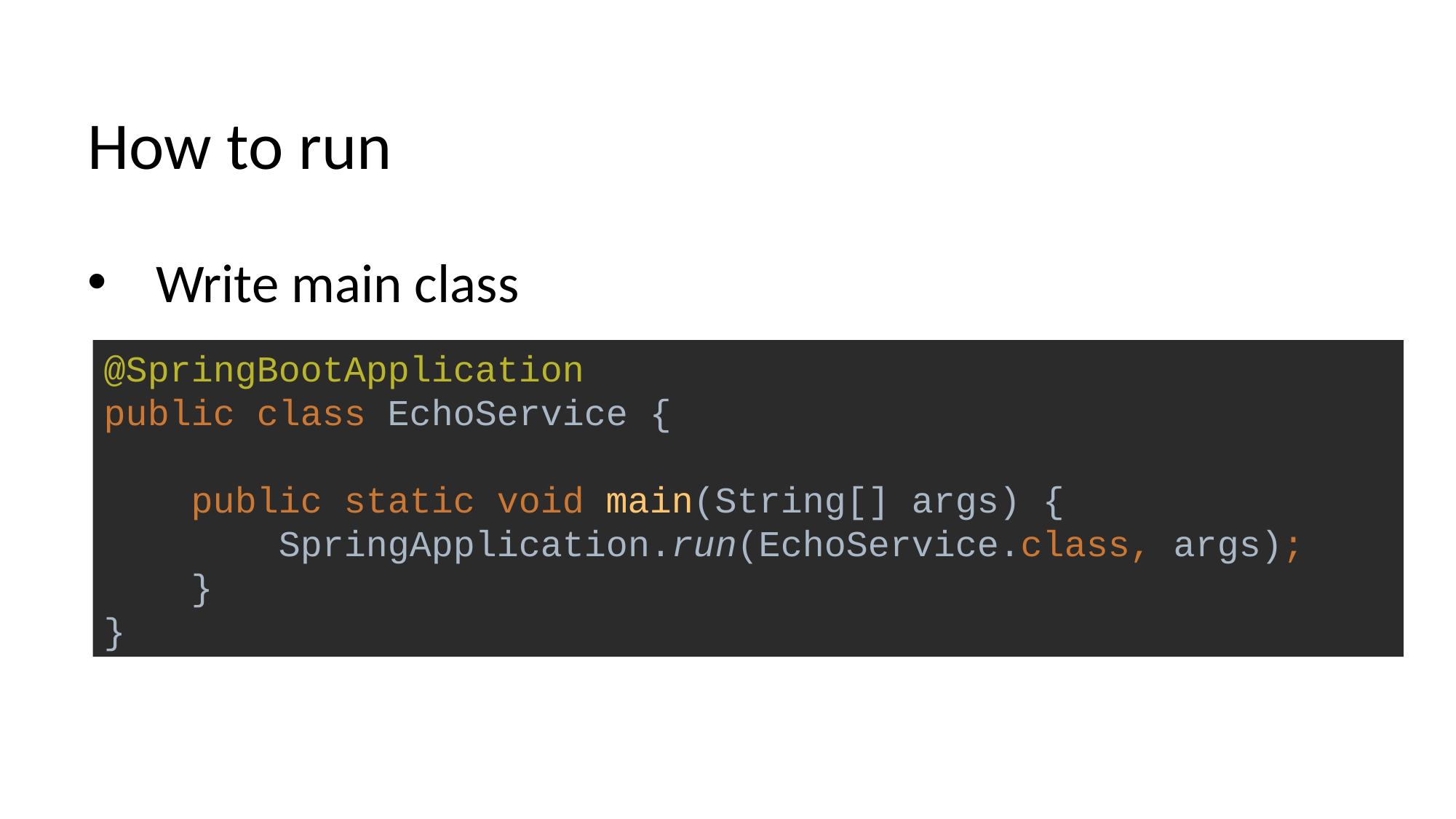

How to run

Write main class
@SpringBootApplication
public class EchoService {
    public static void main(String[] args) {
        SpringApplication.run(EchoService.class, args);
    }
}